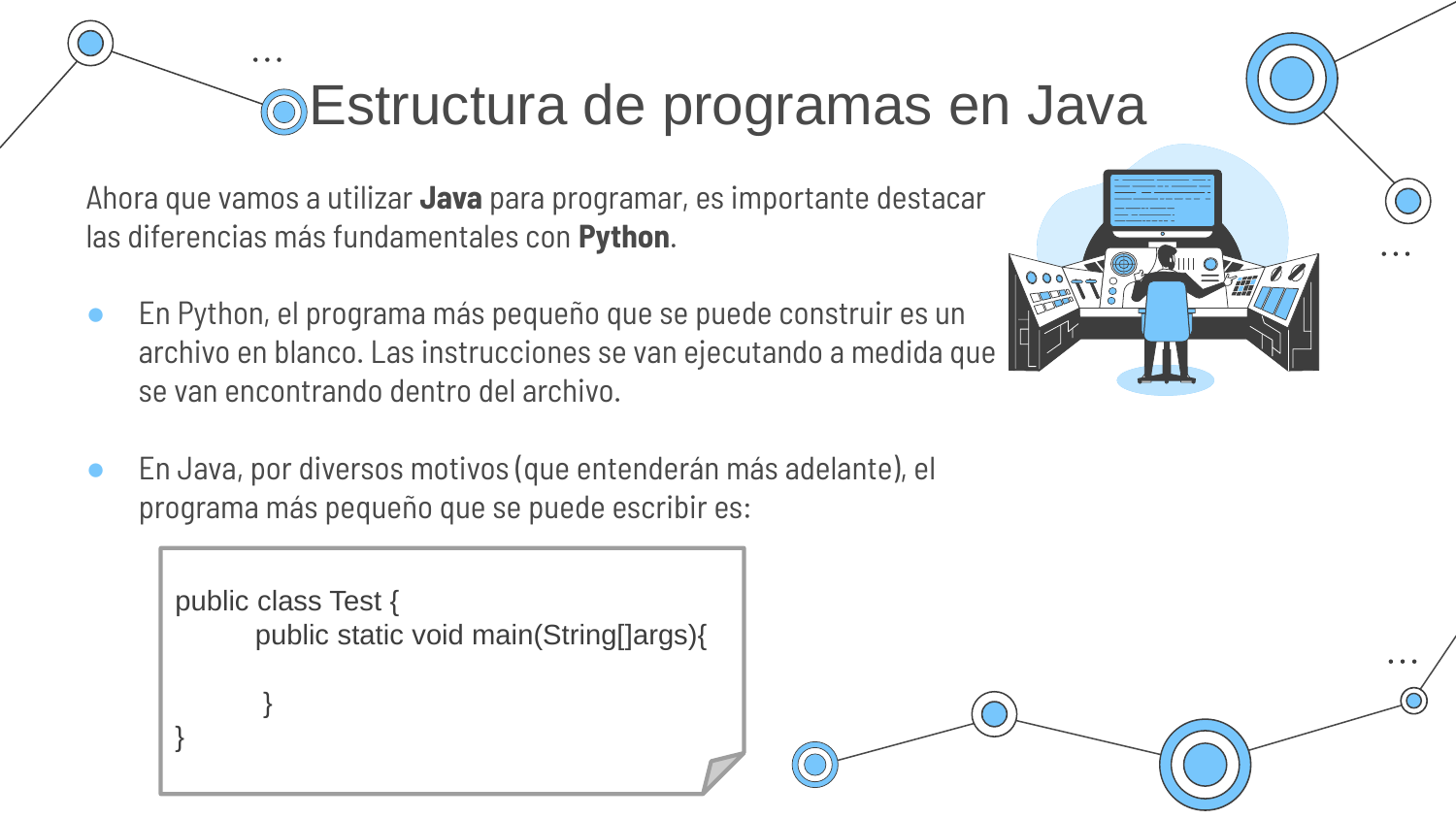

# Estructura de programas en Java

Ahora que vamos a utilizar Java para programar, es importante destacar las diferencias más fundamentales con Python.

En Python, el programa más pequeño que se puede construir es un archivo en blanco. Las instrucciones se van ejecutando a medida que se van encontrando dentro del archivo.

En Java, por diversos motivos (que entenderán más adelante), el programa más pequeño que se puede escribir es:

public class Test {
          public static void main(String[]args){

           }
}